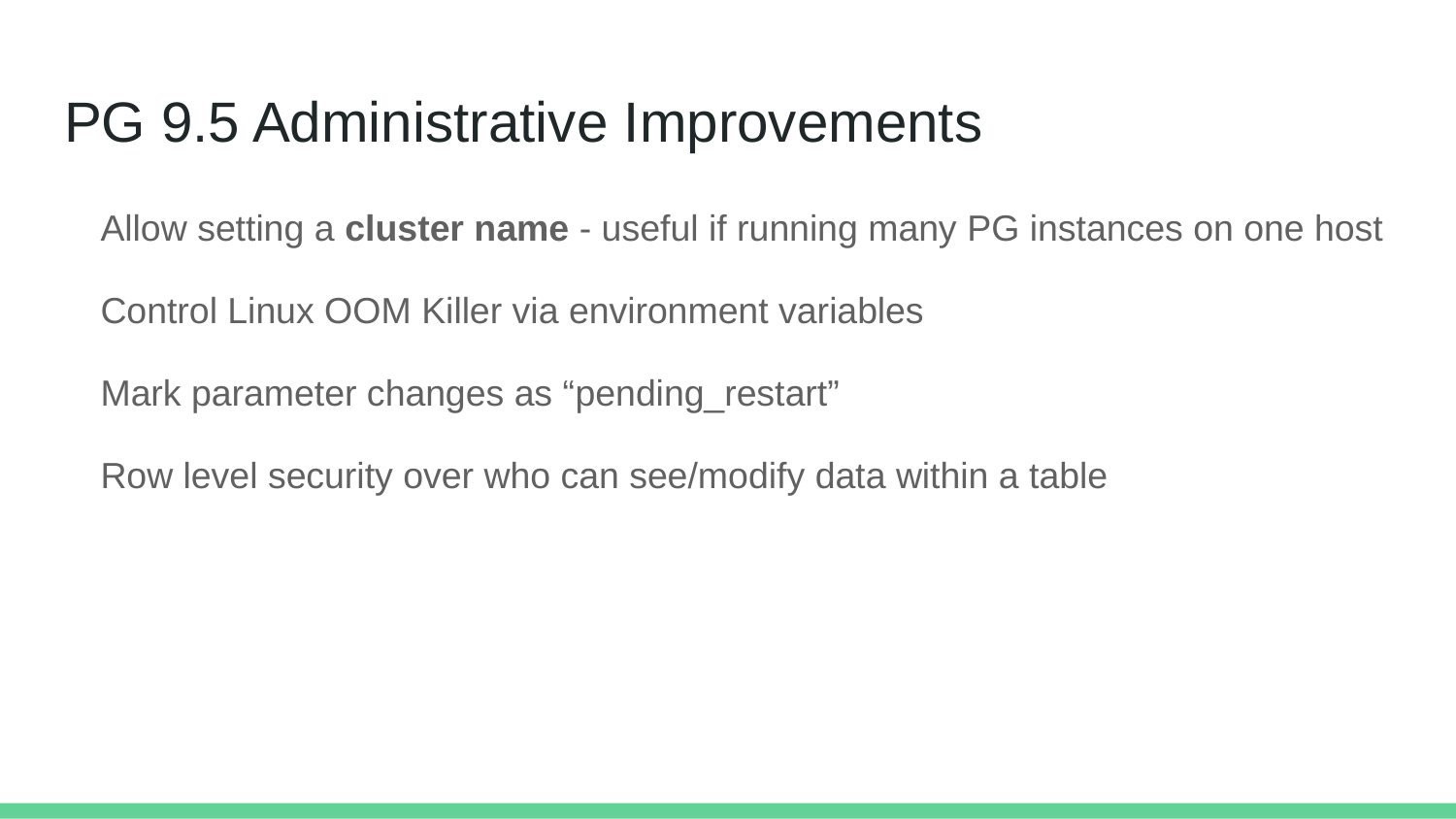

# PG 9.5 Administrative Improvements
Allow setting a cluster name - useful if running many PG instances on one host
Control Linux OOM Killer via environment variables
Mark parameter changes as “pending_restart”
Row level security over who can see/modify data within a table